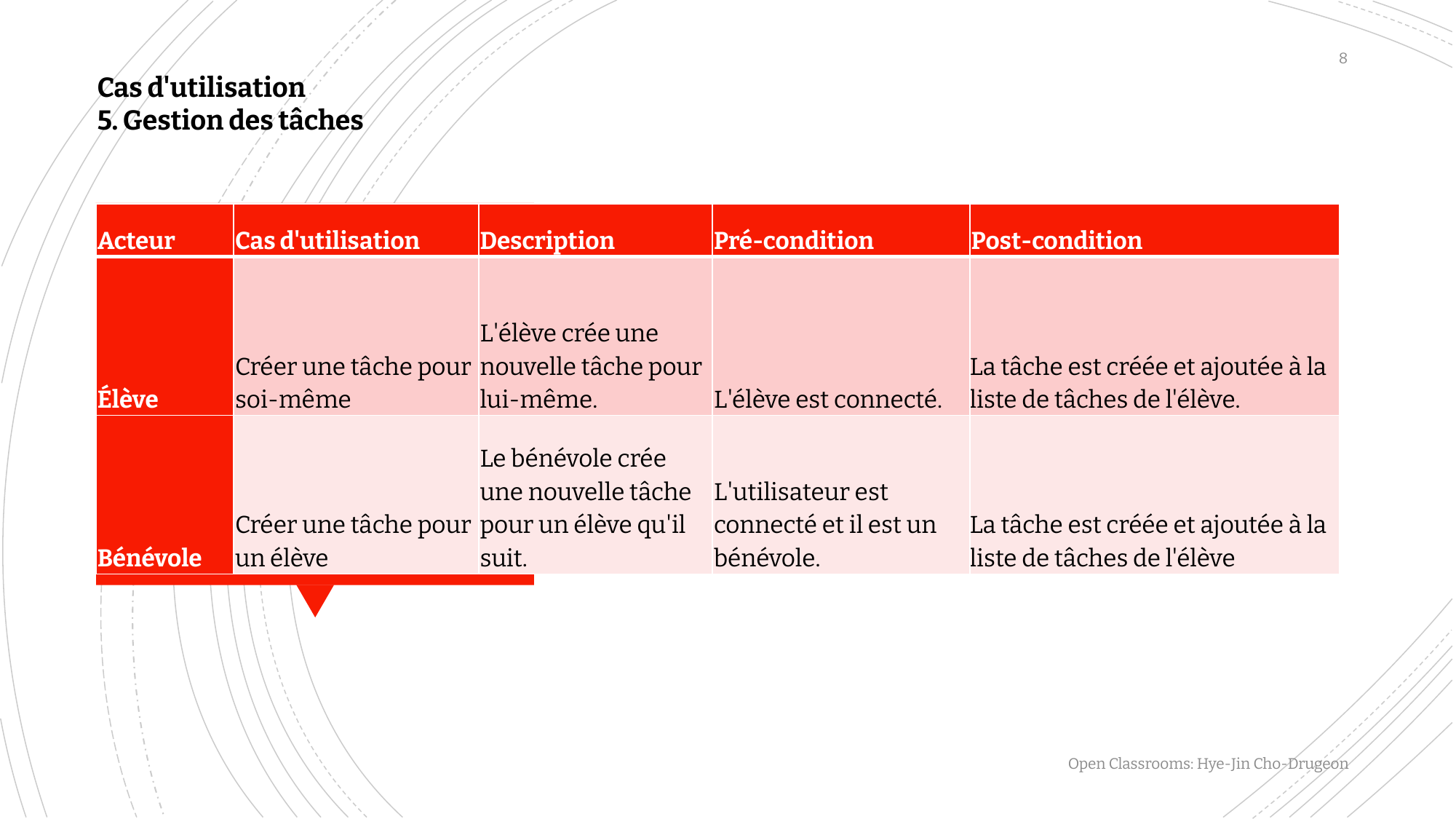

8
Cas d'utilisation
5. Gestion des tâches
| Acteur | Cas d'utilisation | Description | Pré-condition | Post-condition |
| --- | --- | --- | --- | --- |
| Élève | Créer une tâche pour soi-même | L'élève crée une nouvelle tâche pour lui-même. | L'élève est connecté. | La tâche est créée et ajoutée à la liste de tâches de l'élève. |
| Bénévole | Créer une tâche pour un élève | Le bénévole crée une nouvelle tâche pour un élève qu'il suit. | L'utilisateur est connecté et il est un bénévole. | La tâche est créée et ajoutée à la liste de tâches de l'élève |
Open Classrooms: Hye-Jin Cho-Drugeon